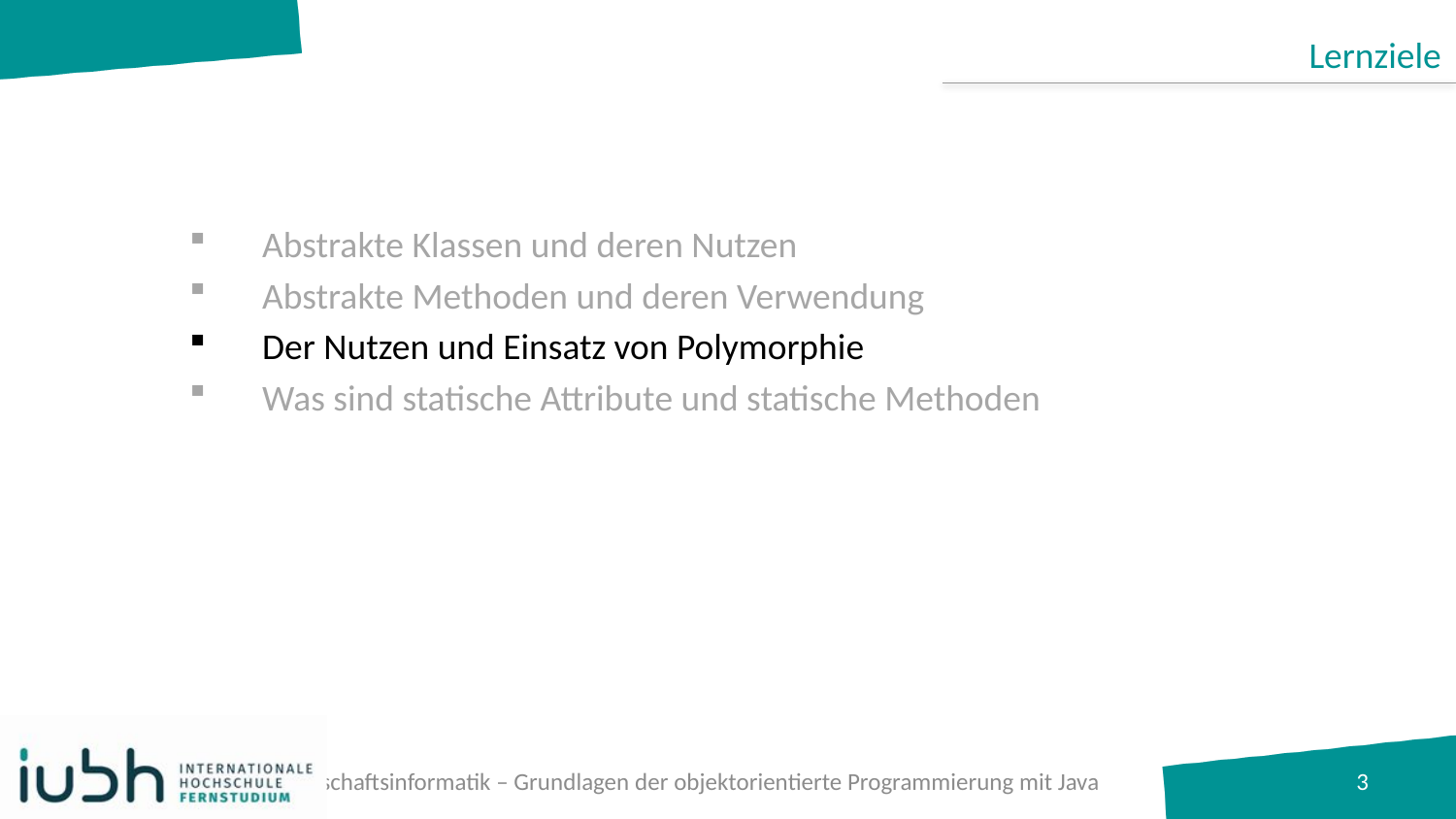

Lernziele
#
Abstrakte Klassen und deren Nutzen
Abstrakte Methoden und deren Verwendung
Der Nutzen und Einsatz von Polymorphie
Was sind statische Attribute und statische Methoden

B.A. Wirtschaftsinformatik – Grundlagen der objektorientierte Programmierung mit Java
3